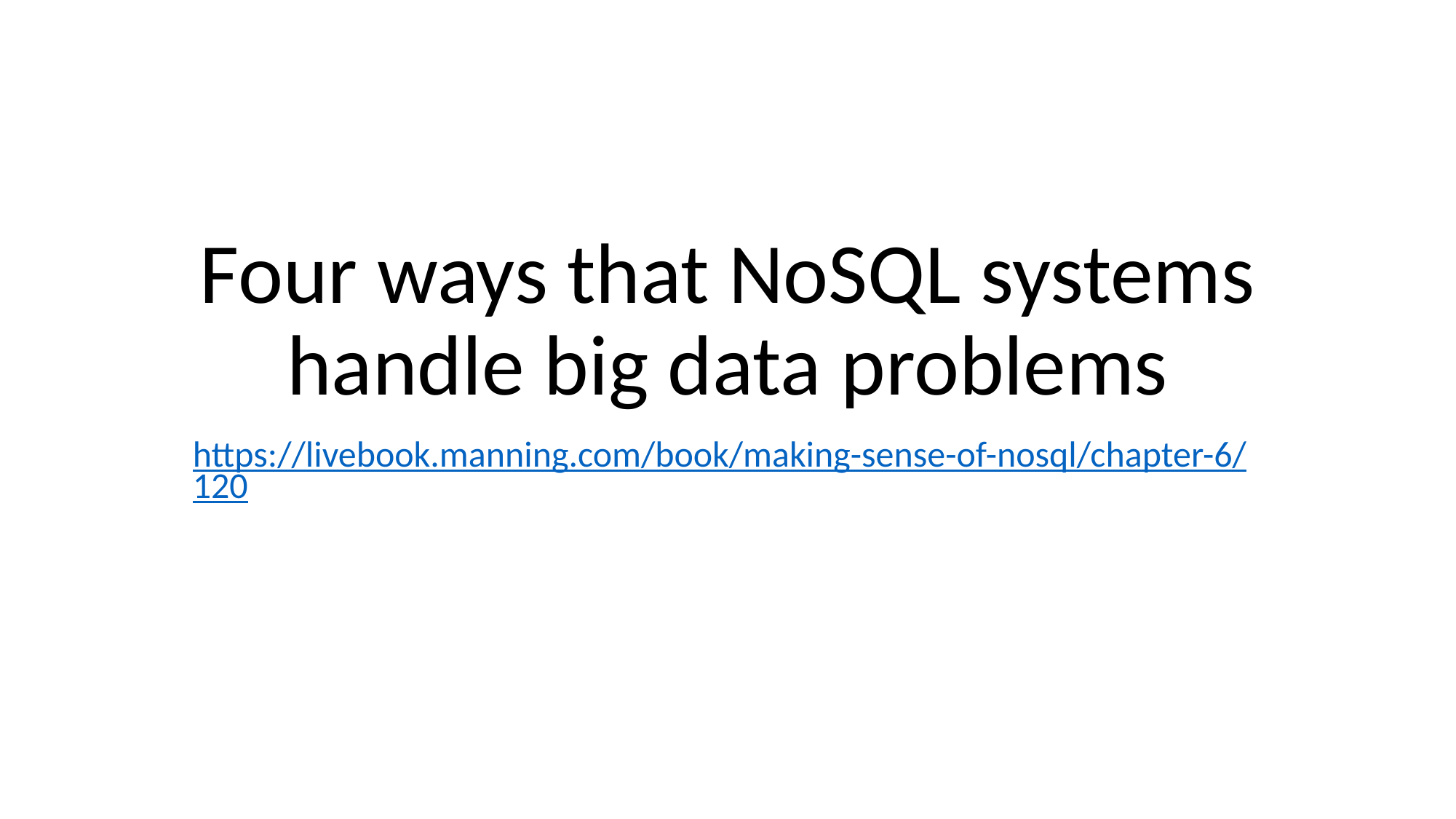

# Four ways that NoSQL systems handle big data problems
https://livebook.manning.com/book/making-sense-of-nosql/chapter-6/120